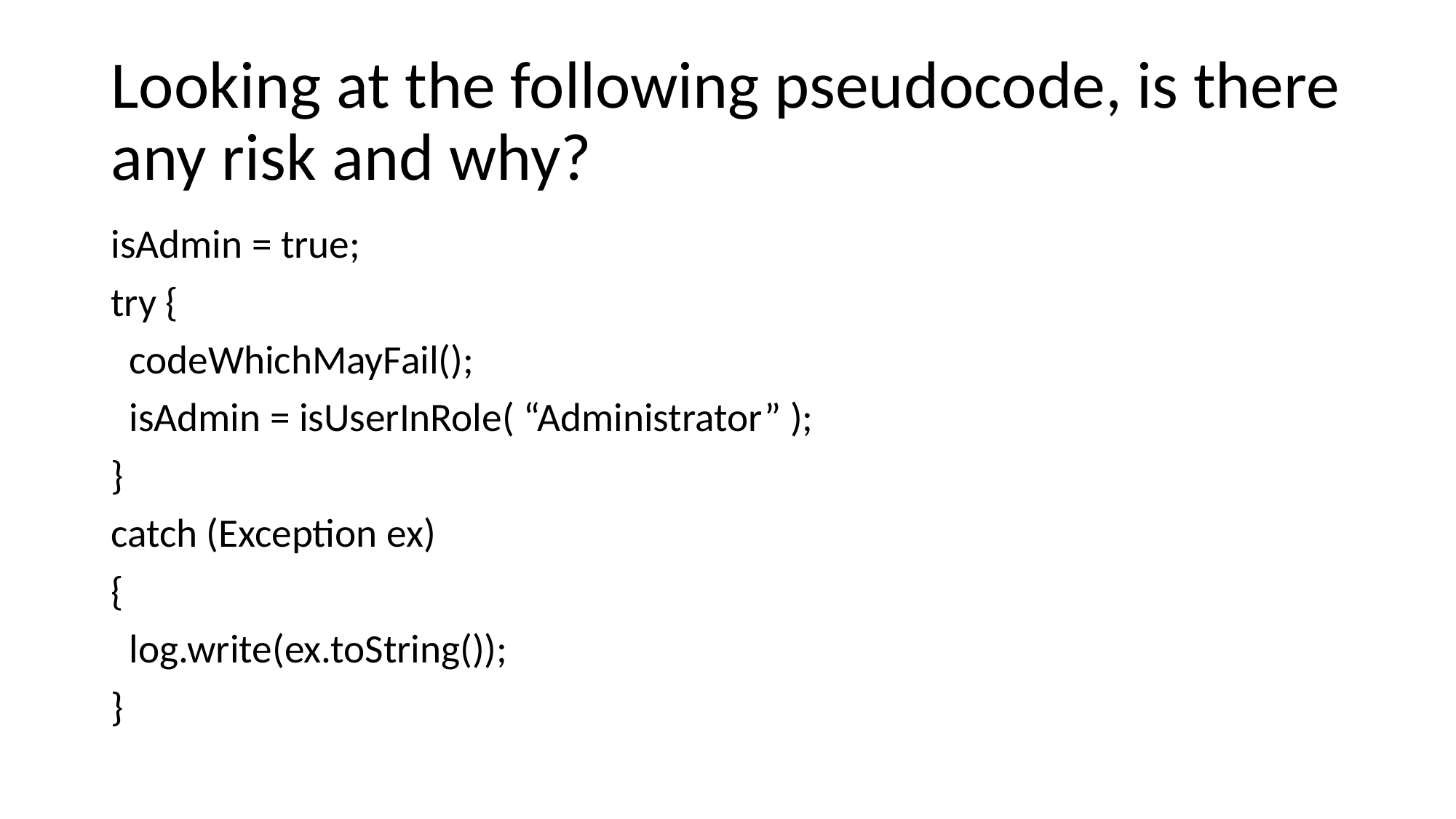

# Looking at the following pseudocode, is there any risk and why?
isAdmin = true;
try {
  codeWhichMayFail();
  isAdmin = isUserInRole( “Administrator” );
}
catch (Exception ex)
{
  log.write(ex.toString());
}